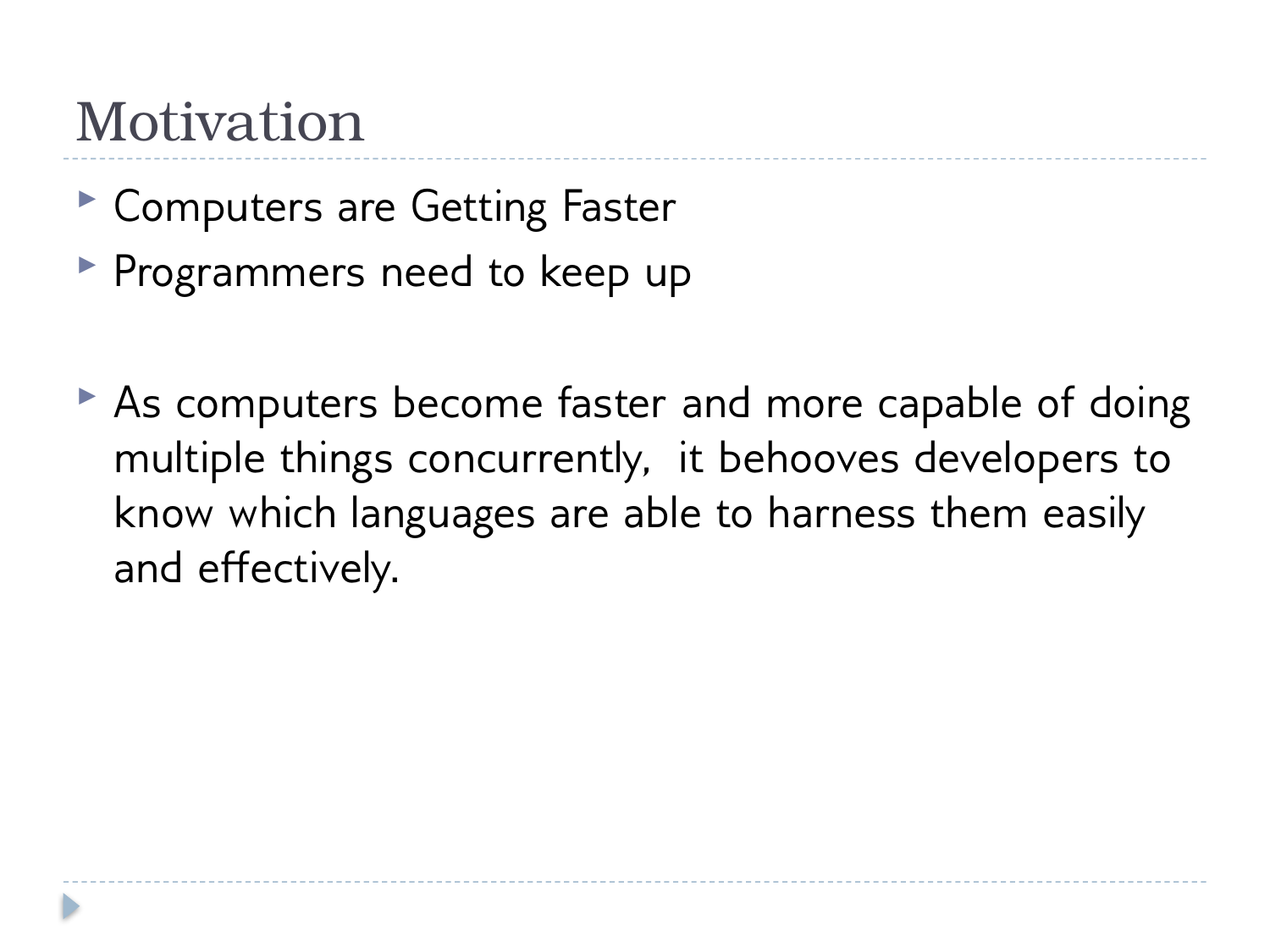

# Motivation
Computers are Getting Faster
Programmers need to keep up

As computers become faster and more capable of doing multiple things concurrently,  it behooves developers to know which languages are able to harness them easily and effectively.